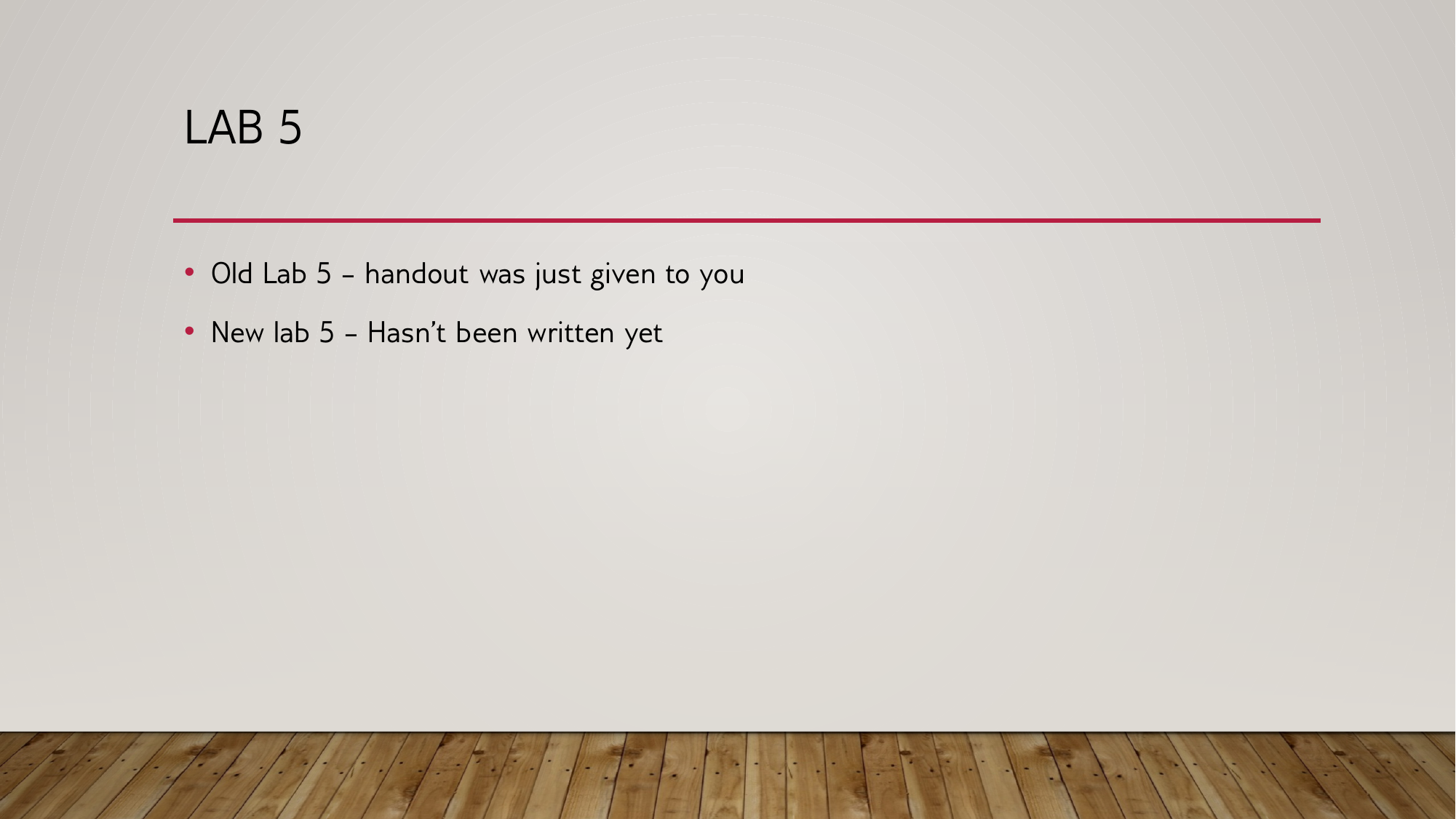

# Lab 5
Old Lab 5 – handout was just given to you
New lab 5 – Hasn’t been written yet